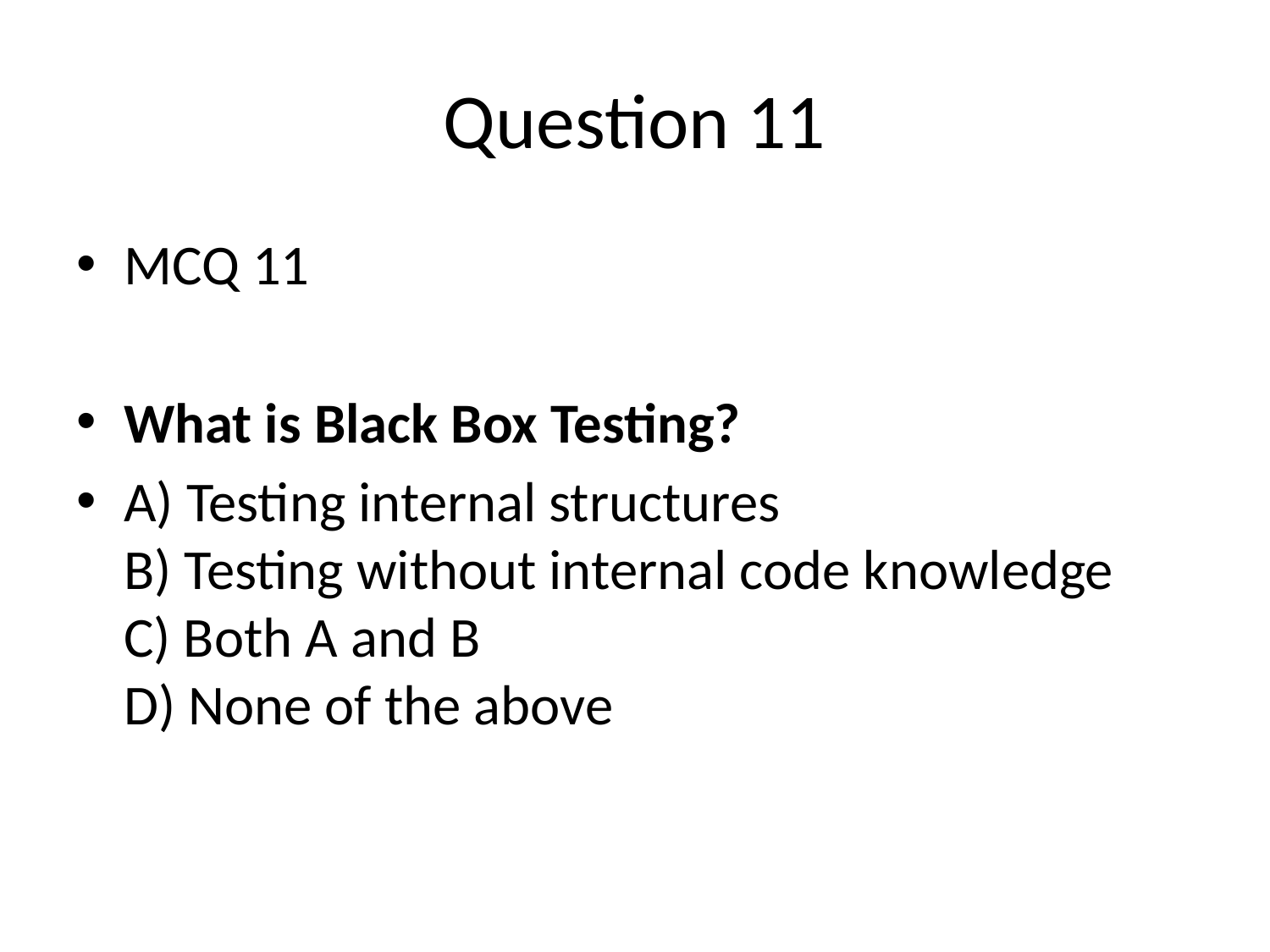

# Question 11
MCQ 11

What is Black Box Testing?
A) Testing internal structures
B) Testing without internal code knowledge
C) Both A and B
D) None of the above